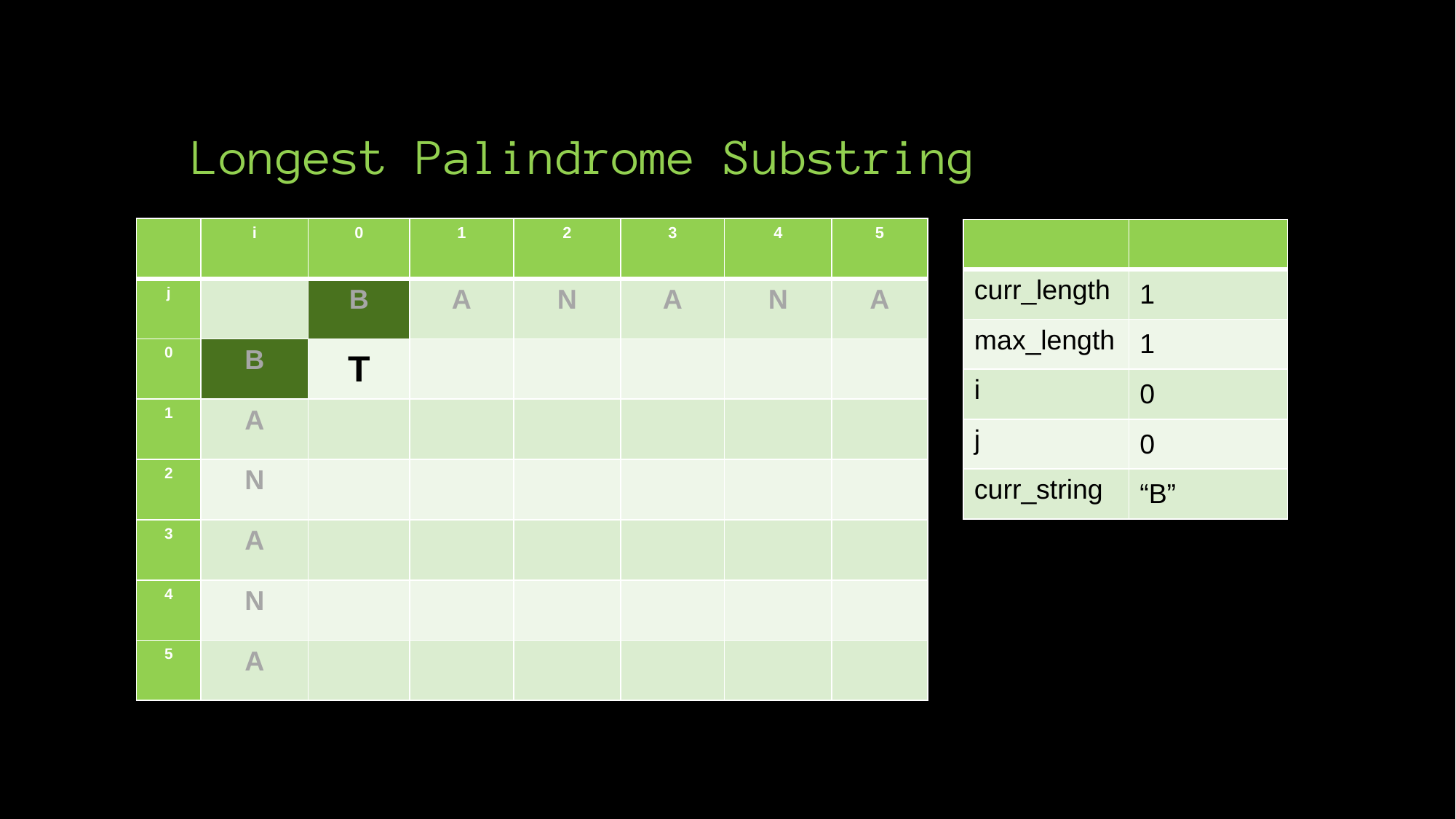

# Longest Palindrome Substring
|  | i | 0 | 1 | 2 | 3 | 4 | 5 |
| --- | --- | --- | --- | --- | --- | --- | --- |
| j |  | B | A | N | A | N | A |
| 0 | B | T |  |  |  |  |  |
| 1 | A |  |  |  |  |  |  |
| 2 | N |  |  |  |  |  |  |
| 3 | A |  |  |  |  |  |  |
| 4 | N |  |  |  |  |  |  |
| 5 | A |  |  |  |  |  |  |
|  |  |
| --- | --- |
| curr\_length | 1 |
| max\_length | 1 |
| i | 0 |
| j | 0 |
| curr\_string | “B” |
F
F
F
F
F
T
T
T
F
F
T
T
T
F
F
T
T
F
T
F
T